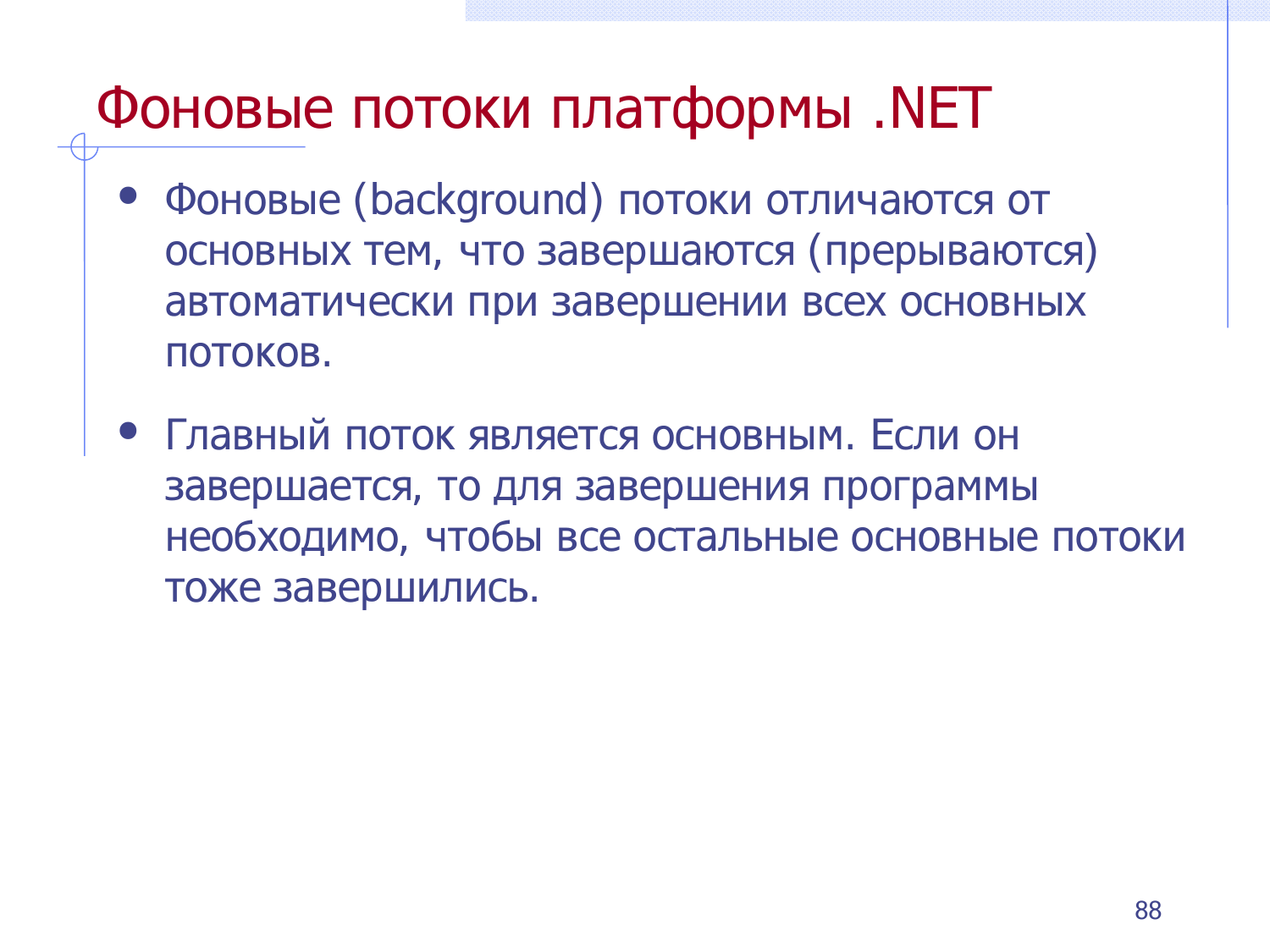

# Фоновые потоки платформы .NET
Фоновые (background) потоки отличаются от основных тем, что завершаются (прерываются) автоматически при завершении всех основных потоков.
Главный поток является основным. Если он завершается, то для завершения программы необходимо, чтобы все остальные основные потоки тоже завершились.
88